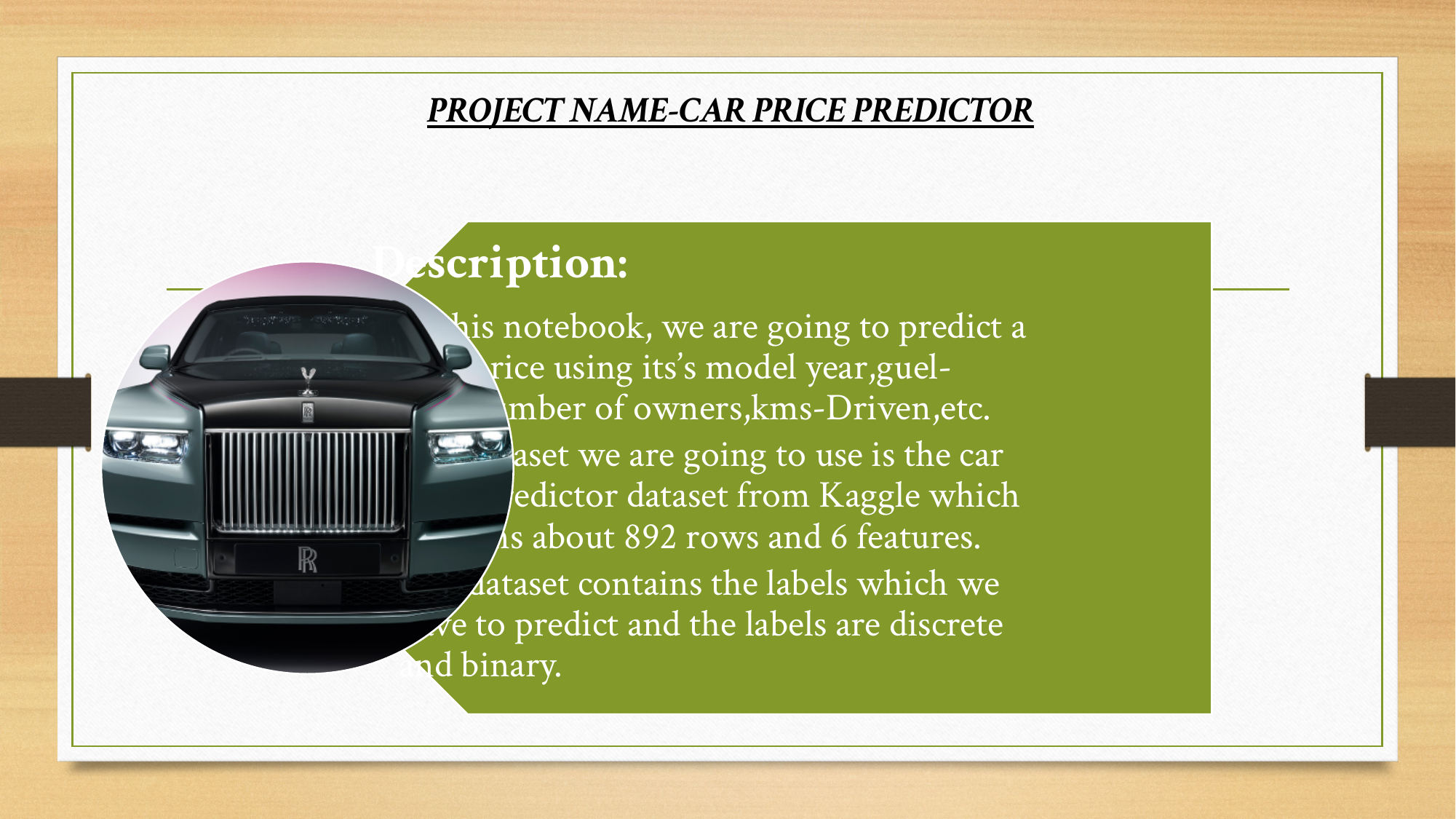

# PROJECT NAME-CAR PRICE PREDICTOR
Description:
In this notebook, we are going to predict a car’s price using its’s model year,guel-type,number of owners,kms-Driven,etc.
The dataset we are going to use is the car price predictor dataset from Kaggle which contains about 892 rows and 6 features.
The dataset contains the labels which we have to predict and the labels are discrete and binary.